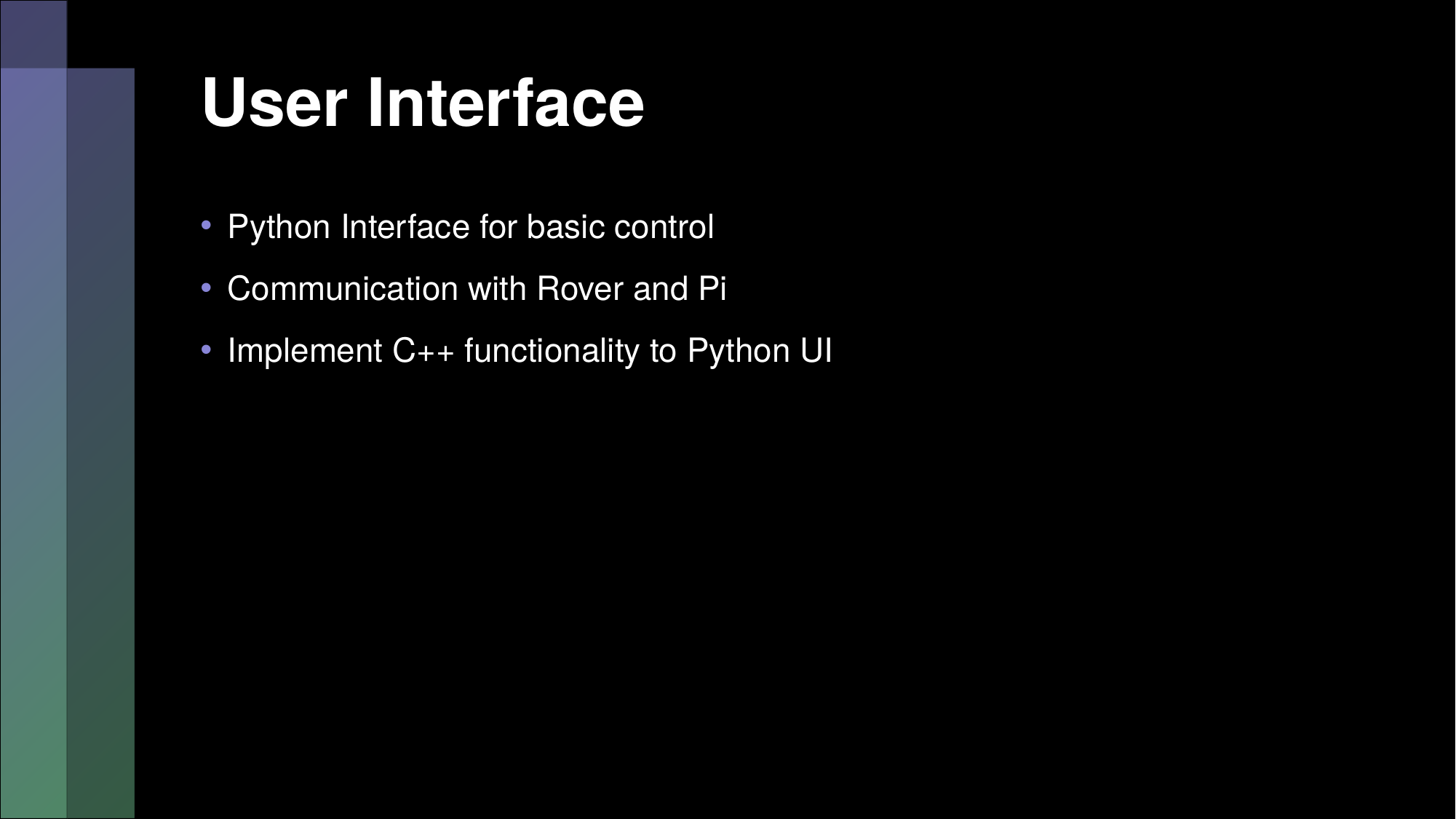

# User Interface
Python Interface for basic control
Communication with Rover and Pi
Implement C++ functionality to Python UI